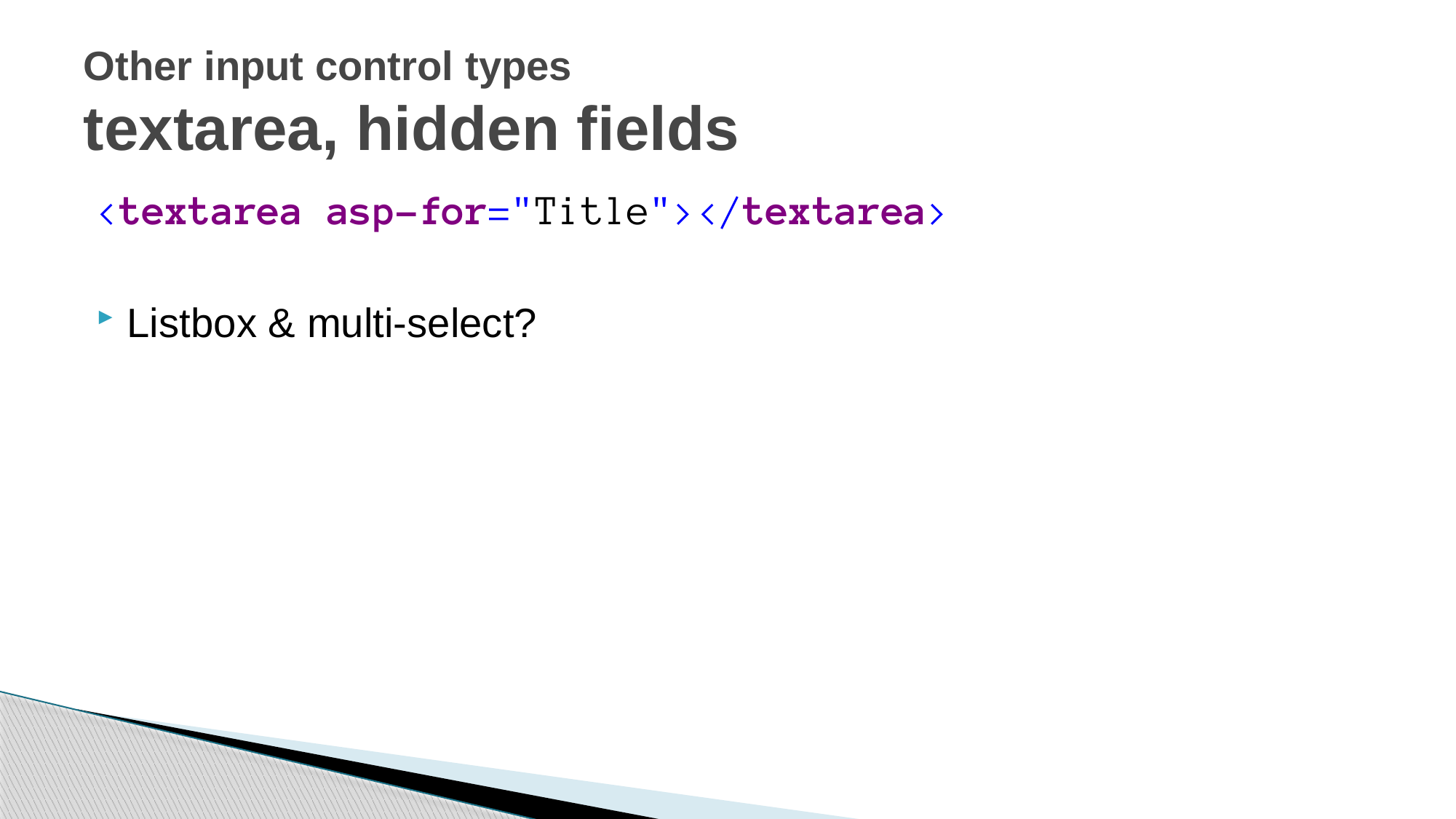

# Other input control types textarea, hidden fields
<textarea asp-for="Title"></textarea>

Listbox & multi-select?